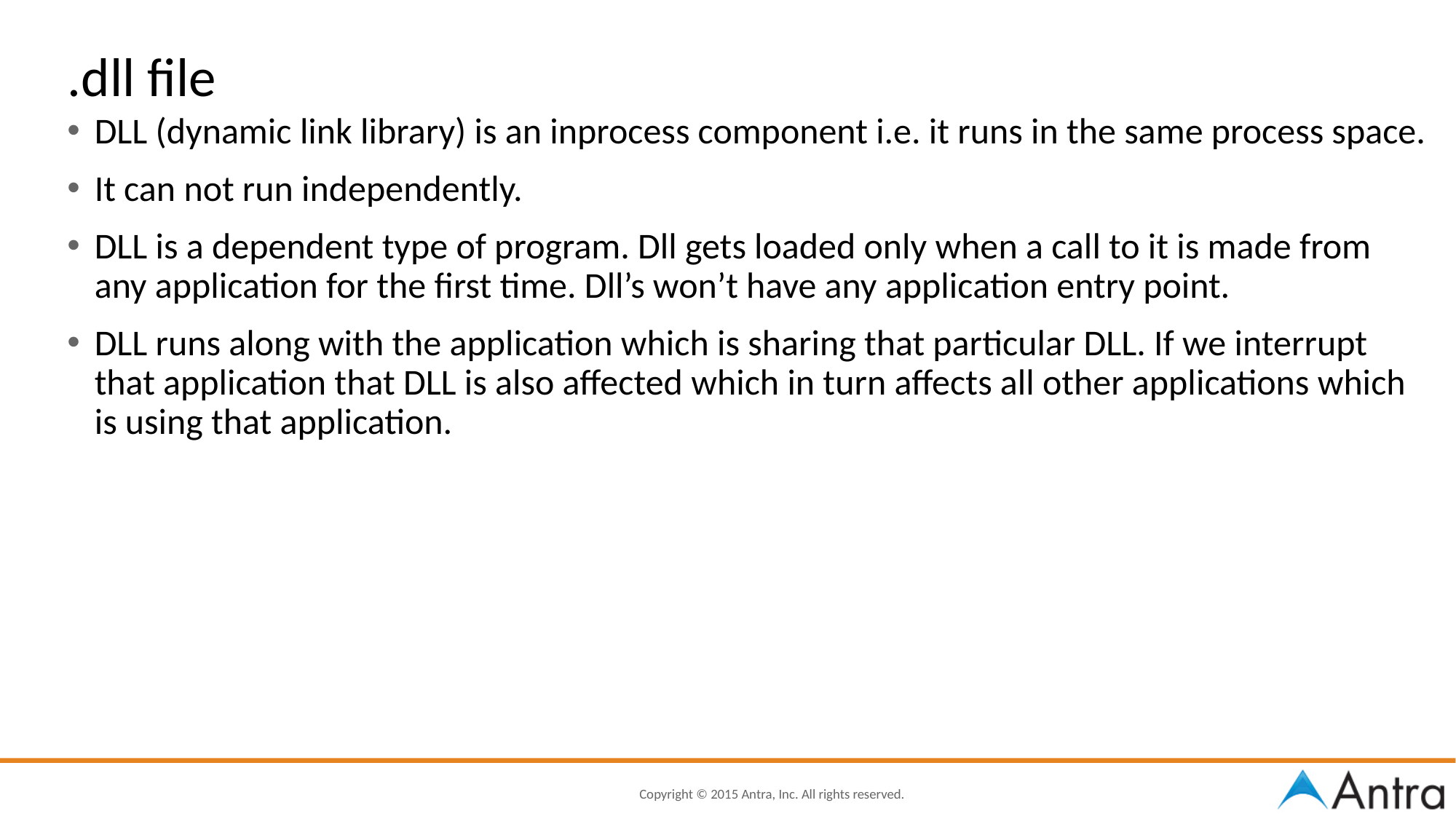

.dll file
DLL (dynamic link library) is an inprocess component i.e. it runs in the same process space.
It can not run independently.
DLL is a dependent type of program. Dll gets loaded only when a call to it is made from any application for the first time. Dll’s won’t have any application entry point.
DLL runs along with the application which is sharing that particular DLL. If we interrupt that application that DLL is also affected which in turn affects all other applications which is using that application.